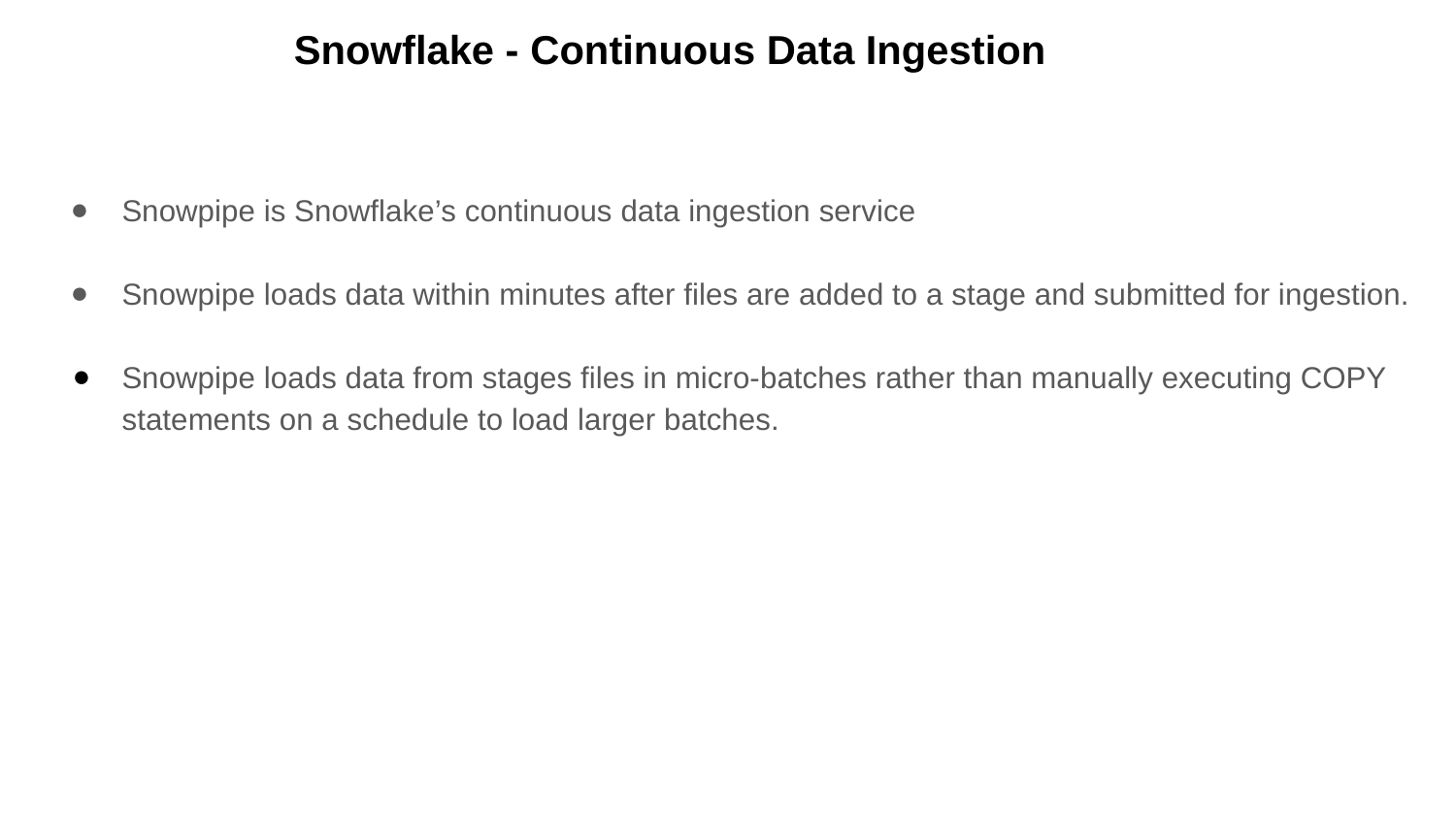

# Snowflake - Continuous Data Ingestion

Snowpipe is Snowflake’s continuous data ingestion service

Snowpipe loads data within minutes after files are added to a stage and submitted for ingestion.

Snowpipe loads data from stages files in micro-batches rather than manually executing COPY statements on a schedule to load larger batches.